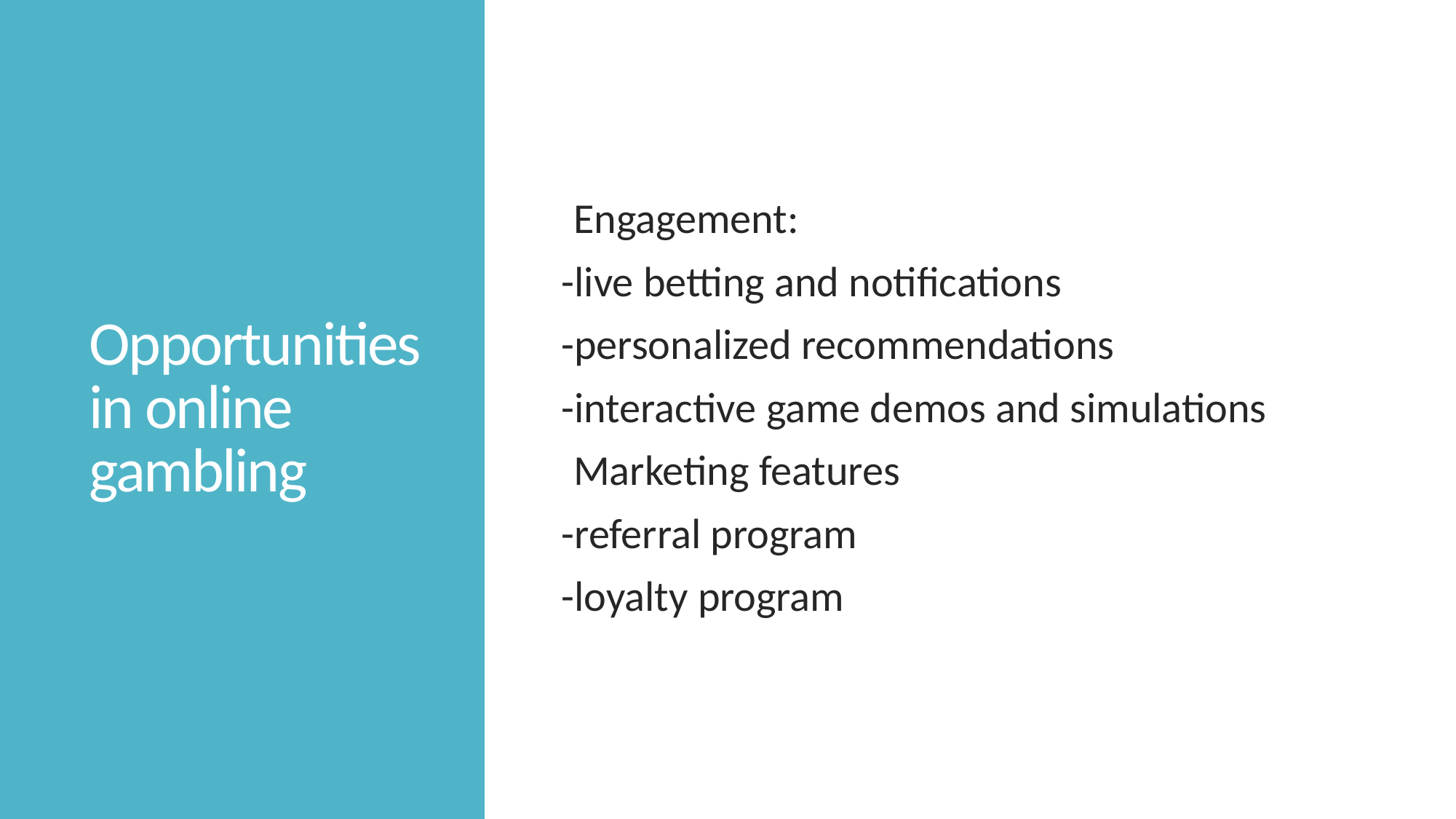

# Opportunities in online gambling
Engagement:
-live betting and notifications
-personalized recommendations
-interactive game demos and simulations
Marketing features
-referral program
-loyalty program